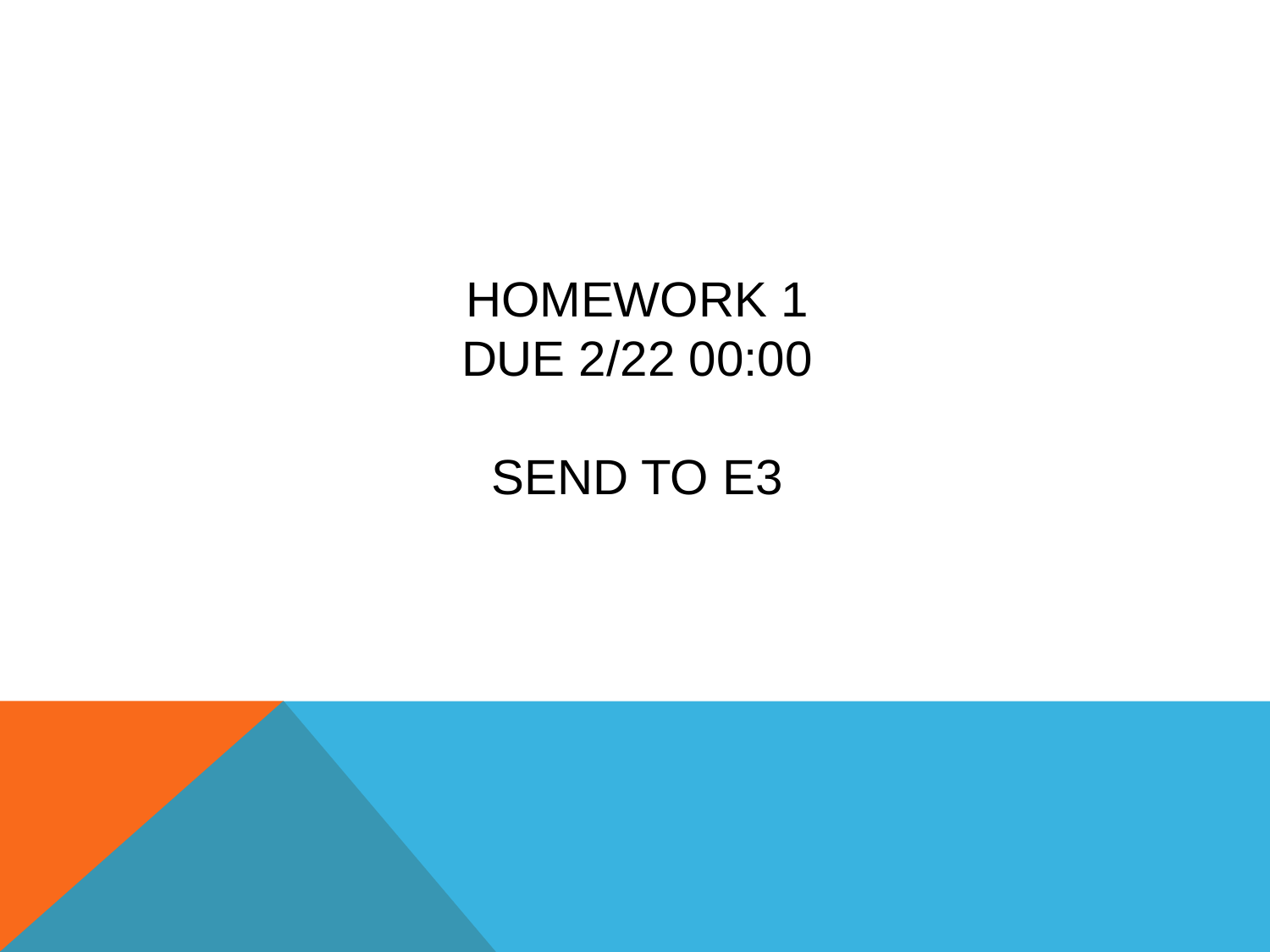

# HOMEWORK 1 Due 2/22 00:00 send to e3